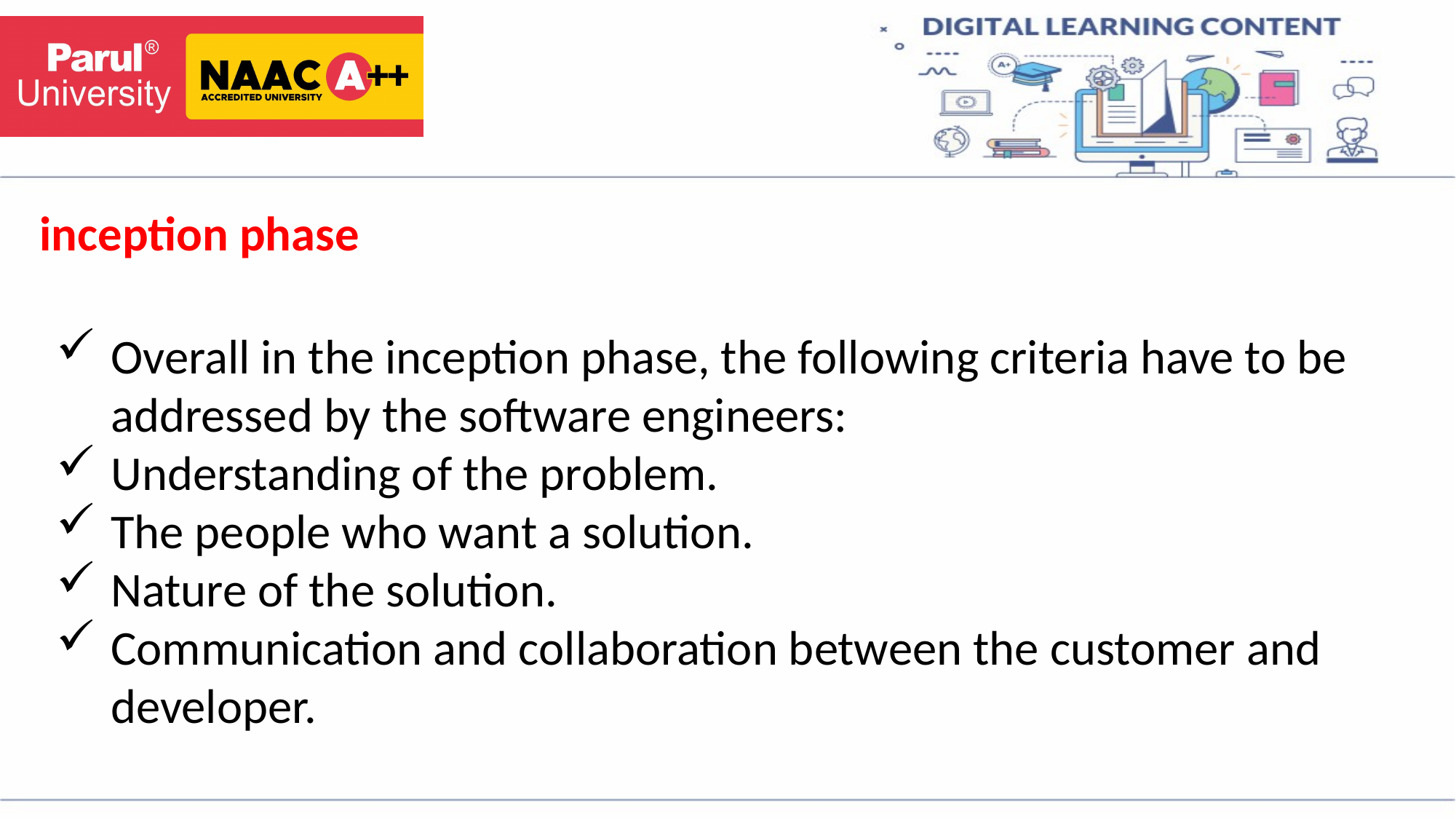

# inception phase
Overall in the inception phase, the following criteria have to be addressed by the software engineers:
Understanding of the problem.
The people who want a solution.
Nature of the solution.
Communication and collaboration between the customer and developer.